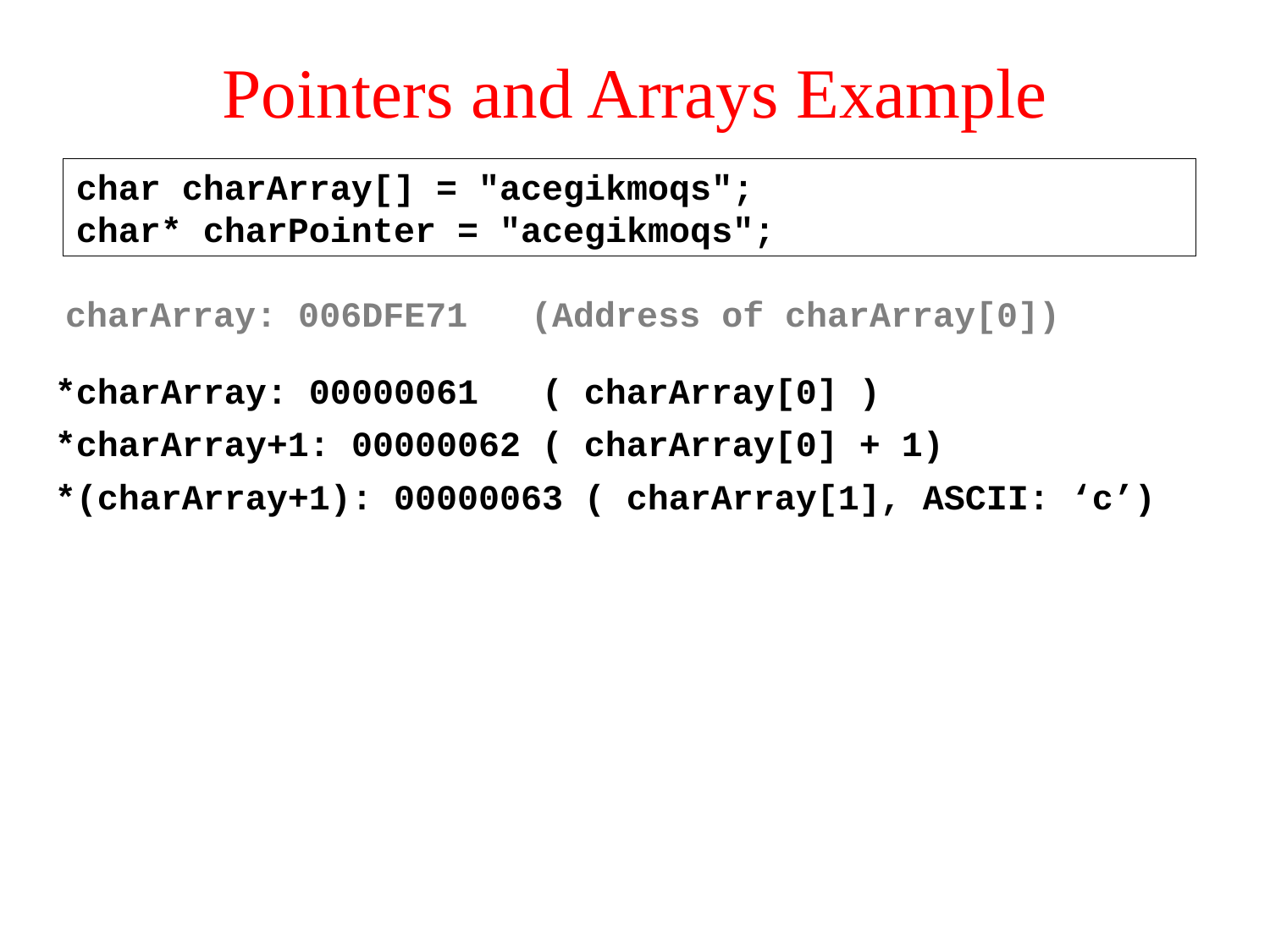

# Pointers and Arrays Example
char charArray[] = "acegikmoqs";
char* charPointer = "acegikmoqs";
charArray: 006DFE71   (Address of charArray[0])
*charArray: 00000061   ( charArray[0] )
*charArray+1: 00000062 ( charArray[0] + 1)
*(charArray+1): 00000063 ( charArray[1], ASCII: ‘c’)